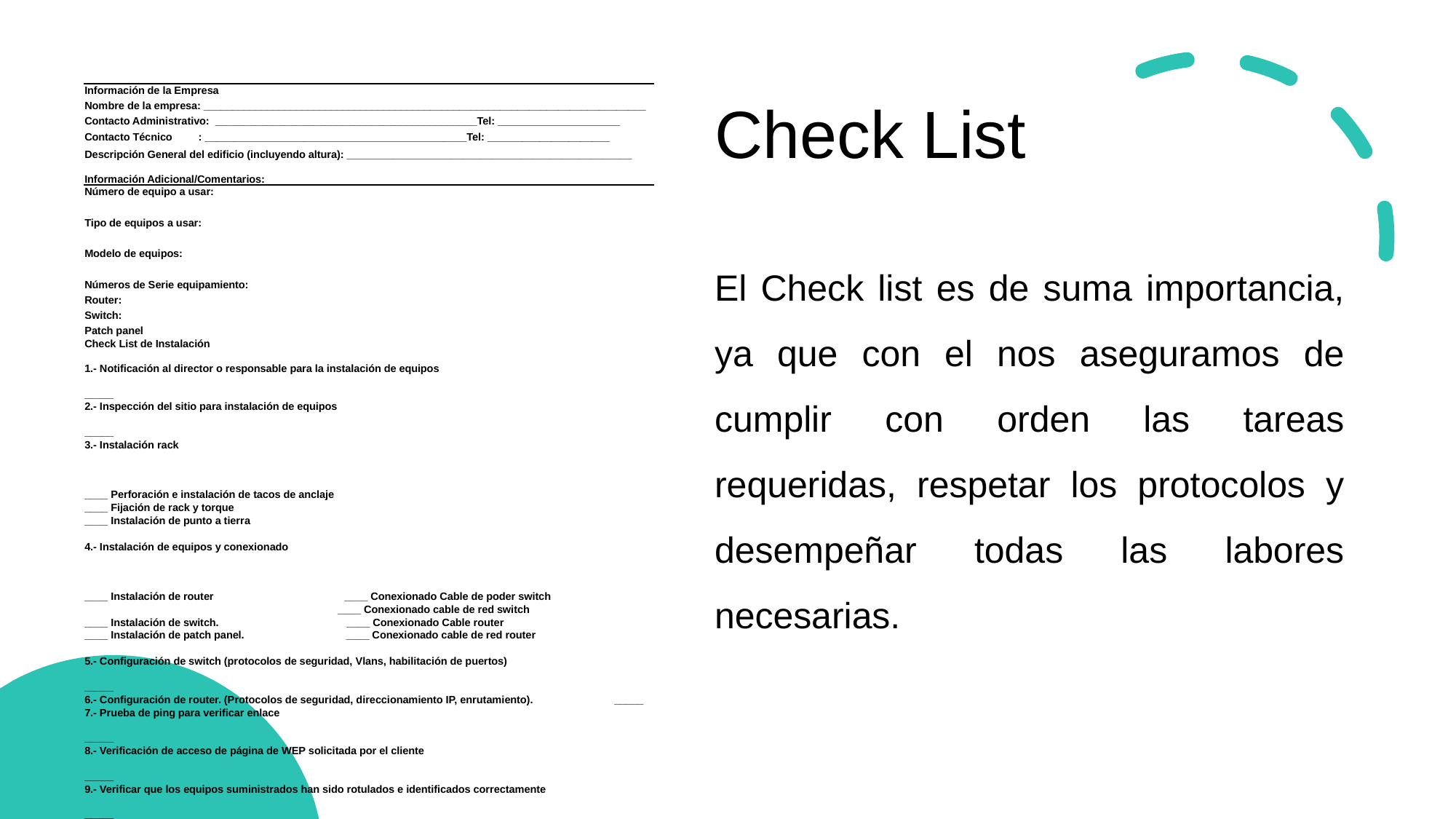

# Check List

| Información de la Empresa Nombre de la empresa: \_\_\_\_\_\_\_\_\_\_\_\_\_\_\_\_\_\_\_\_\_\_\_\_\_\_\_\_\_\_\_\_\_\_\_\_\_\_\_\_\_\_\_\_\_\_\_\_\_\_\_\_\_\_\_\_\_\_\_\_\_\_\_\_\_\_\_\_\_\_\_\_\_\_\_\_ Contacto Administrativo: \_\_\_\_\_\_\_\_\_\_\_\_\_\_\_\_\_\_\_\_\_\_\_\_\_\_\_\_\_\_\_\_\_\_\_\_\_\_\_\_\_\_\_\_\_Tel: \_\_\_\_\_\_\_\_\_\_\_\_\_\_\_\_\_\_\_\_\_ Contacto Técnico : \_\_\_\_\_\_\_\_\_\_\_\_\_\_\_\_\_\_\_\_\_\_\_\_\_\_\_\_\_\_\_\_\_\_\_\_\_\_\_\_\_\_\_\_\_Tel: \_\_\_\_\_\_\_\_\_\_\_\_\_\_\_\_\_\_\_\_\_ Descripción General del edificio (incluyendo altura): \_\_\_\_\_\_\_\_\_\_\_\_\_\_\_\_\_\_\_\_\_\_\_\_\_\_\_\_\_\_\_\_\_\_\_\_\_\_\_\_\_\_\_\_\_\_\_\_\_ Información Adicional/Comentarios: |
| --- |
| Número de equipo a usar:   Tipo de equipos a usar:   Modelo de equipos:   Números de Serie equipamiento: Router: Switch: Patch panel |
| Check List de Instalación 1.- Notificación al director o responsable para la instalación de equipos \_\_\_\_\_ 2.- Inspección del sitio para instalación de equipos \_\_\_\_\_ 3.- Instalación rack   \_\_\_\_ Perforación e instalación de tacos de anclaje \_\_\_\_ Fijación de rack y torque \_\_\_\_ Instalación de punto a tierra   4.- Instalación de equipos y conexionado   \_\_\_\_ Instalación de router \_\_\_\_ Conexionado Cable de poder switch \_\_\_\_ Conexionado cable de red switch \_\_\_\_ Instalación de switch. \_\_\_\_ Conexionado Cable router \_\_\_\_ Instalación de patch panel. \_\_\_\_ Conexionado cable de red router   5.- Configuración de switch (protocolos de seguridad, Vlans, habilitación de puertos) \_\_\_\_\_ 6.- Configuración de router. (Protocolos de seguridad, direccionamiento IP, enrutamiento). \_\_\_\_\_ 7.- Prueba de ping para verificar enlace \_\_\_\_\_ 8.- Verificación de acceso de página de WEP solicitada por el cliente \_\_\_\_\_ 9.- Verificar que los equipos suministrados han sido rotulados e identificados correctamente \_\_\_\_\_ 10.- El sitio queda limpio y libre de escombro \_\_\_\_\_ |
| El supervisor responsable del área de hardware, a la firma de este documento reconoce que la instalación de equipos se encuentra completa y exitosamente instalado (en configuración y apariencia) y que el lugar de instalación se deja en buenas condiciones y ordenado. Cualquier reclamo de daño se deberá realizar antes de la firma de este documento. |
| Nombre: \_\_\_\_\_\_\_\_\_\_\_\_\_\_\_\_\_\_\_\_\_\_\_\_\_\_\_\_\_\_\_\_\_\_\_\_ Firma: \_\_\_\_\_\_\_\_\_\_\_\_\_\_\_\_\_\_\_\_\_\_\_\_\_\_\_\_\_\_\_\_\_\_\_\_\_ |
El Check list es de suma importancia, ya que con el nos aseguramos de cumplir con orden las tareas requeridas, respetar los protocolos y desempeñar todas las labores necesarias.